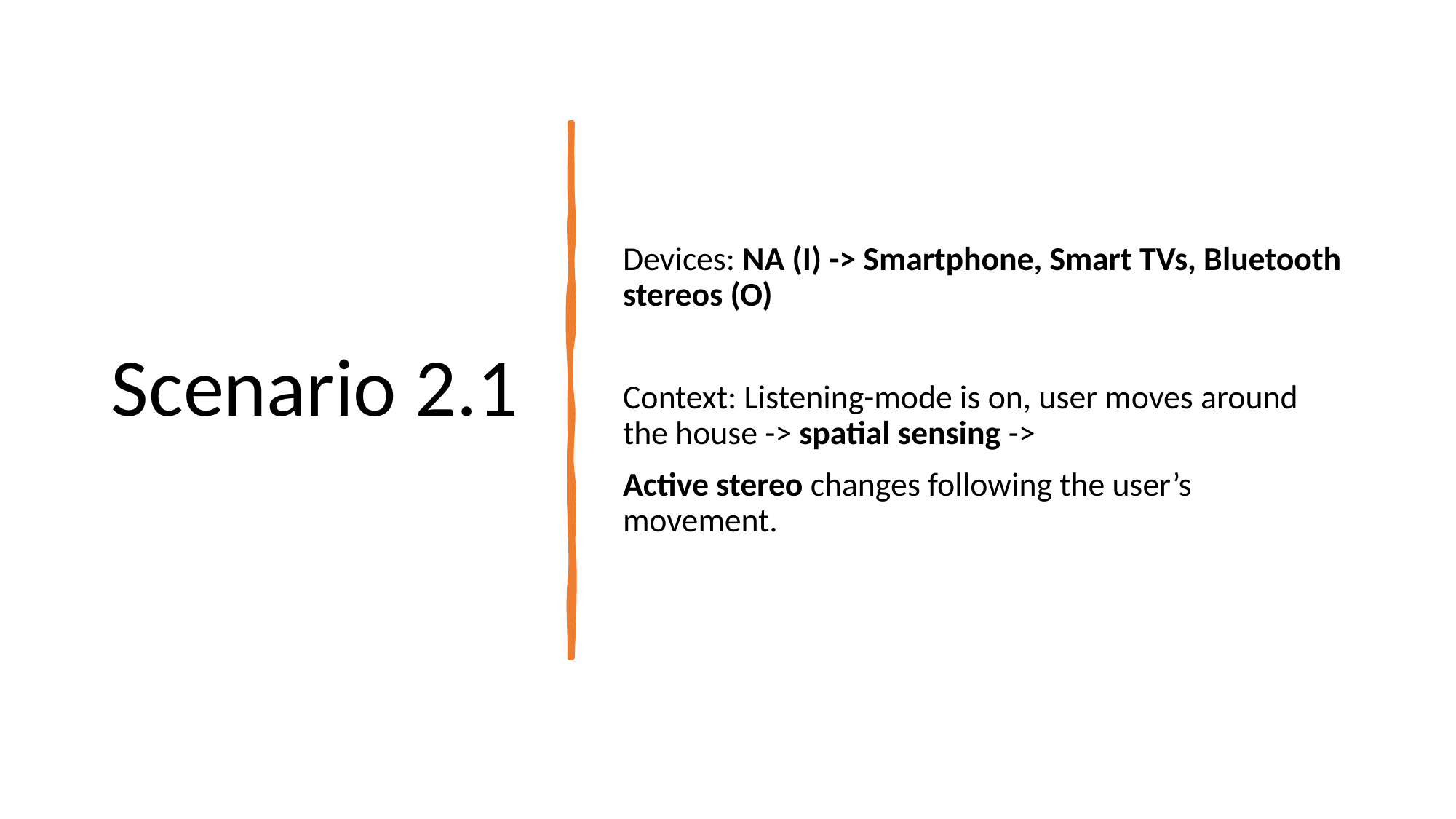

# Scenario 2.1
Devices: NA (I) -> Smartphone, Smart TVs, Bluetooth stereos (O)

Context: Listening-mode is on, user moves around the house -> spatial sensing ->
Active stereo changes following the user’s movement.